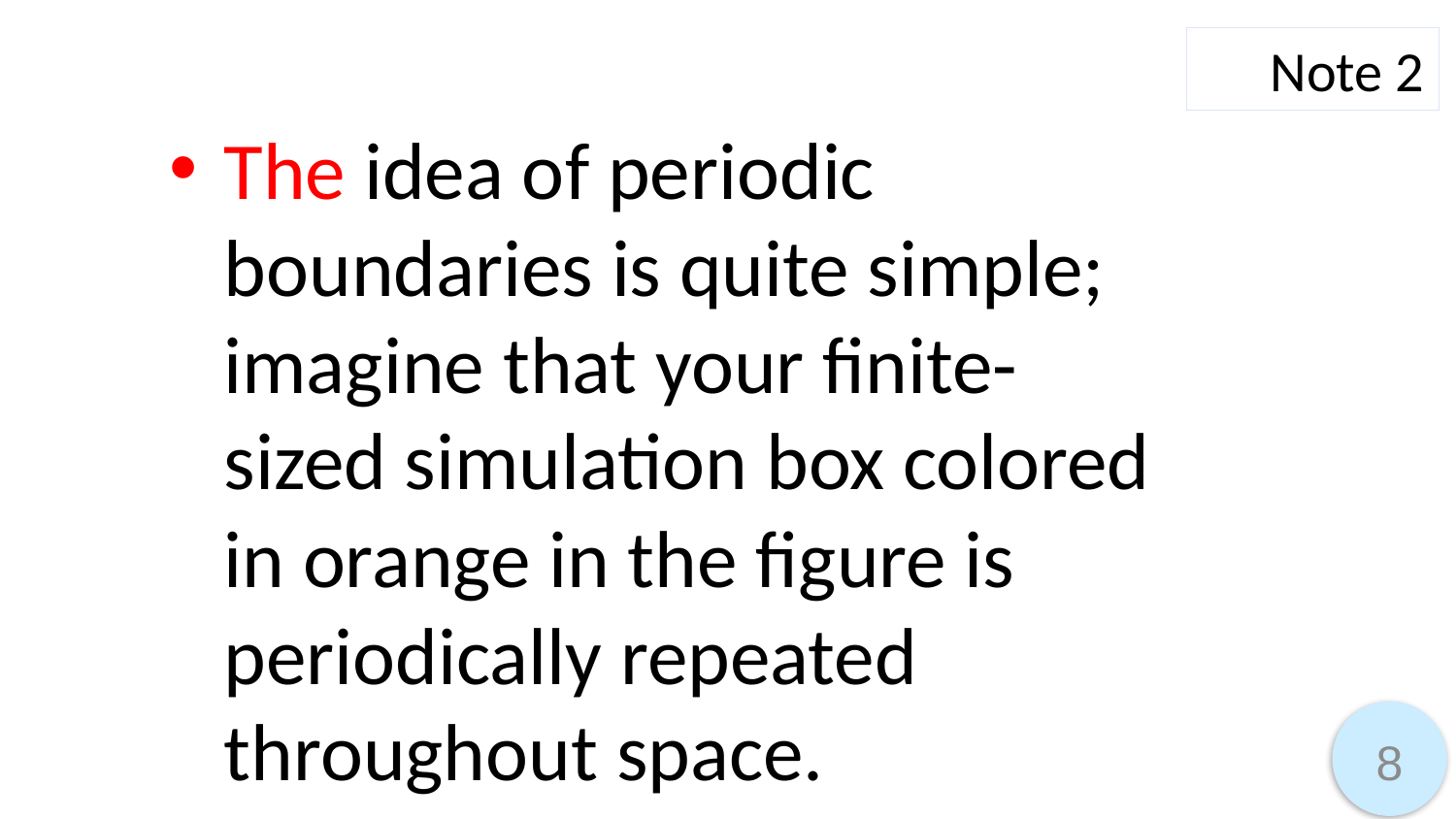

Note 2
The idea of periodic boundaries is quite simple; imagine that your finite-sized simulation box colored in orange in the figure is periodically repeated throughout space.
8